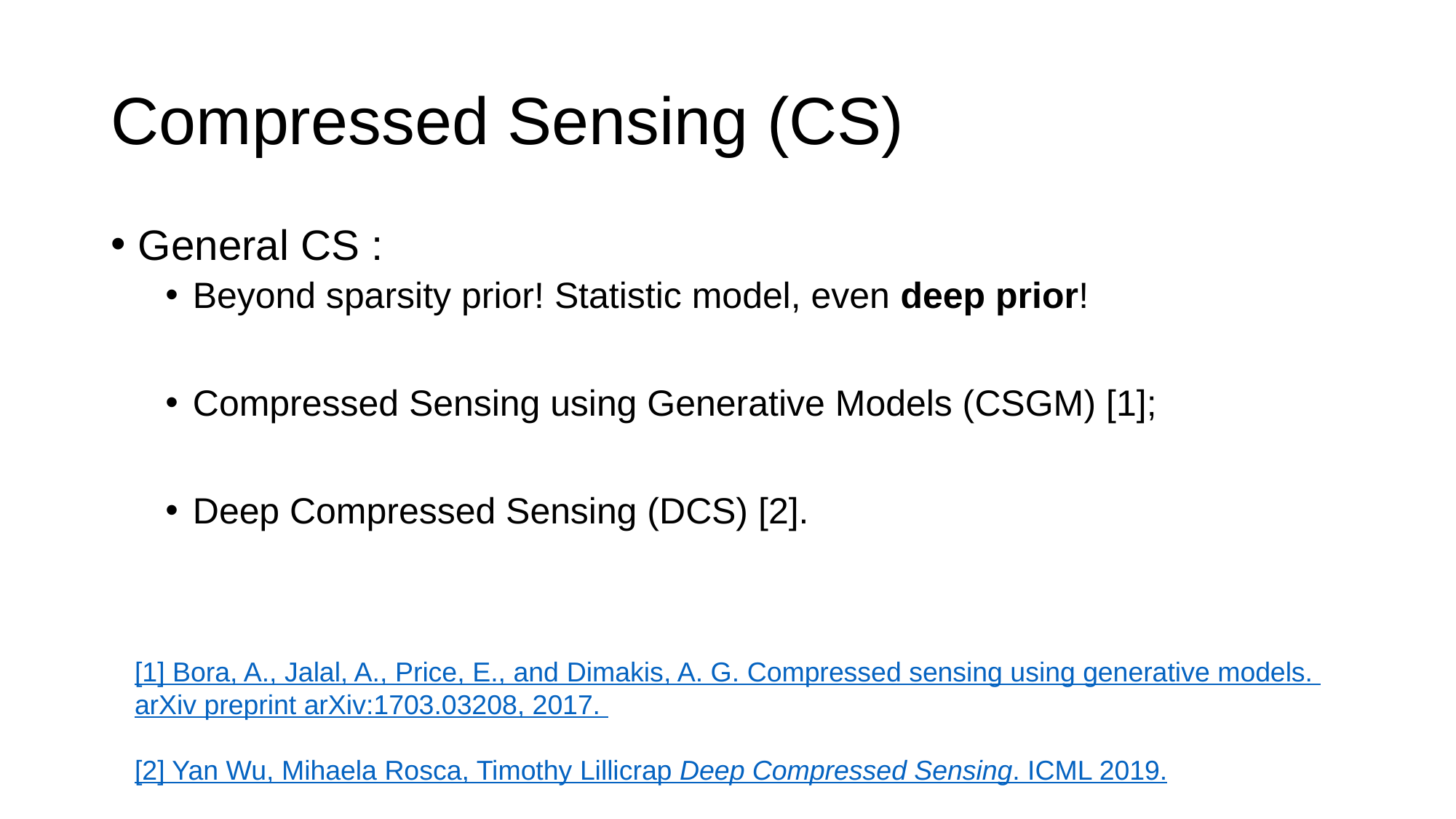

# Compressed Sensing (CS)
General CS :
Beyond sparsity prior! Statistic model, even deep prior!

Compressed Sensing using Generative Models (CSGM) [1];

Deep Compressed Sensing (DCS) [2].

[1] Bora, A., Jalal, A., Price, E., and Dimakis, A. G. Compressed sensing using generative models.
arXiv preprint arXiv:1703.03208, 2017.

[2] Yan Wu, Mihaela Rosca, Timothy Lillicrap Deep Compressed Sensing. ICML 2019.